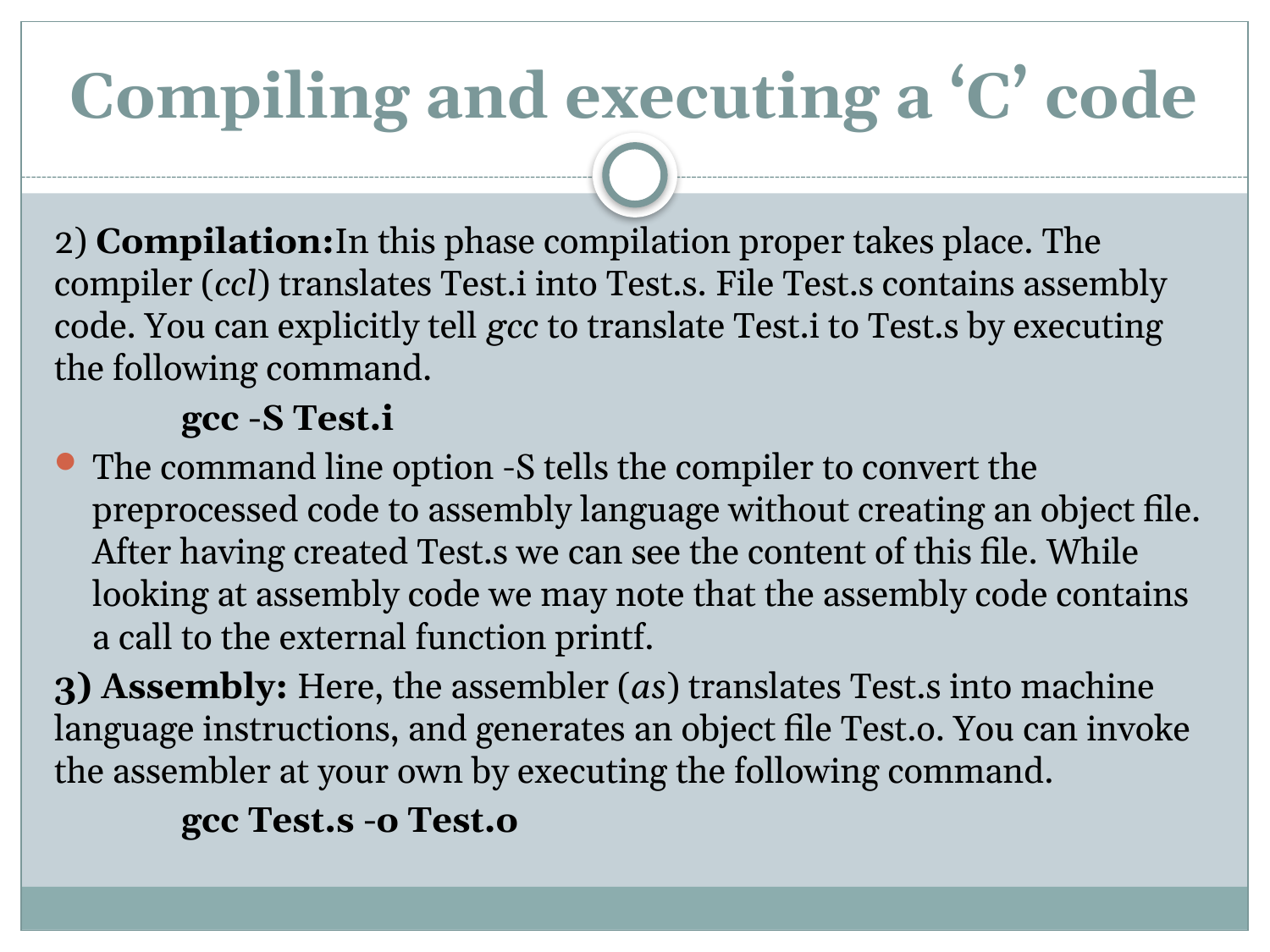

# Compiling and executing a ‘C’ code
2) Compilation:In this phase compilation proper takes place. The compiler (ccl) translates Test.i into Test.s. File Test.s contains assembly code. You can explicitly tell gcc to translate Test.i to Test.s by executing the following command.
	gcc -S Test.i
The command line option -S tells the compiler to convert the preprocessed code to assembly language without creating an object file. After having created Test.s we can see the content of this file. While looking at assembly code we may note that the assembly code contains a call to the external function printf.
3) Assembly: Here, the assembler (as) translates Test.s into machine language instructions, and generates an object file Test.o. You can invoke the assembler at your own by executing the following command.
	gcc Test.s -o Test.o